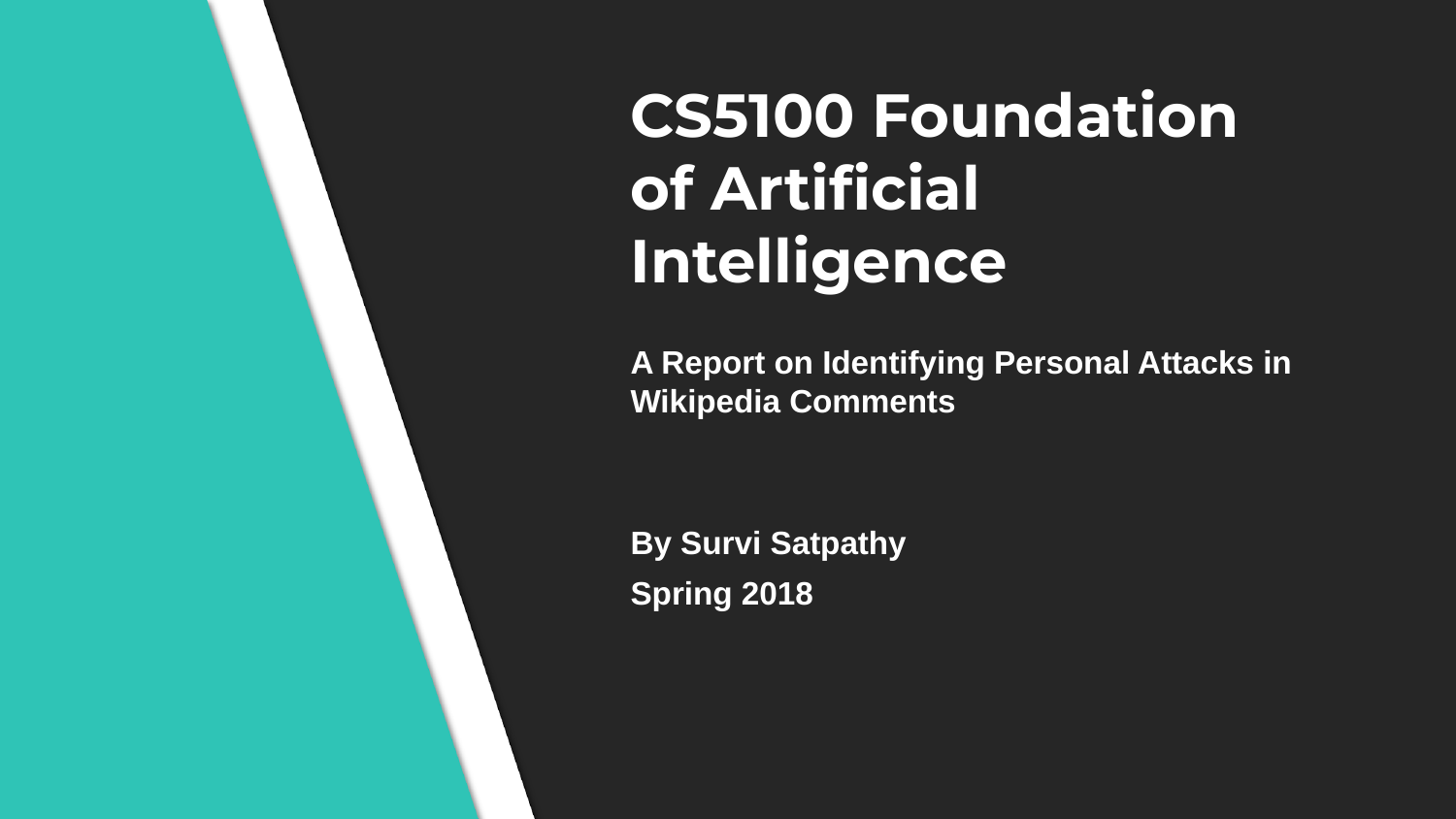

# CS5100 Foundation of Artificial Intelligence
A Report on Identifying Personal Attacks in Wikipedia Comments

By Survi Satpathy
Spring 2018